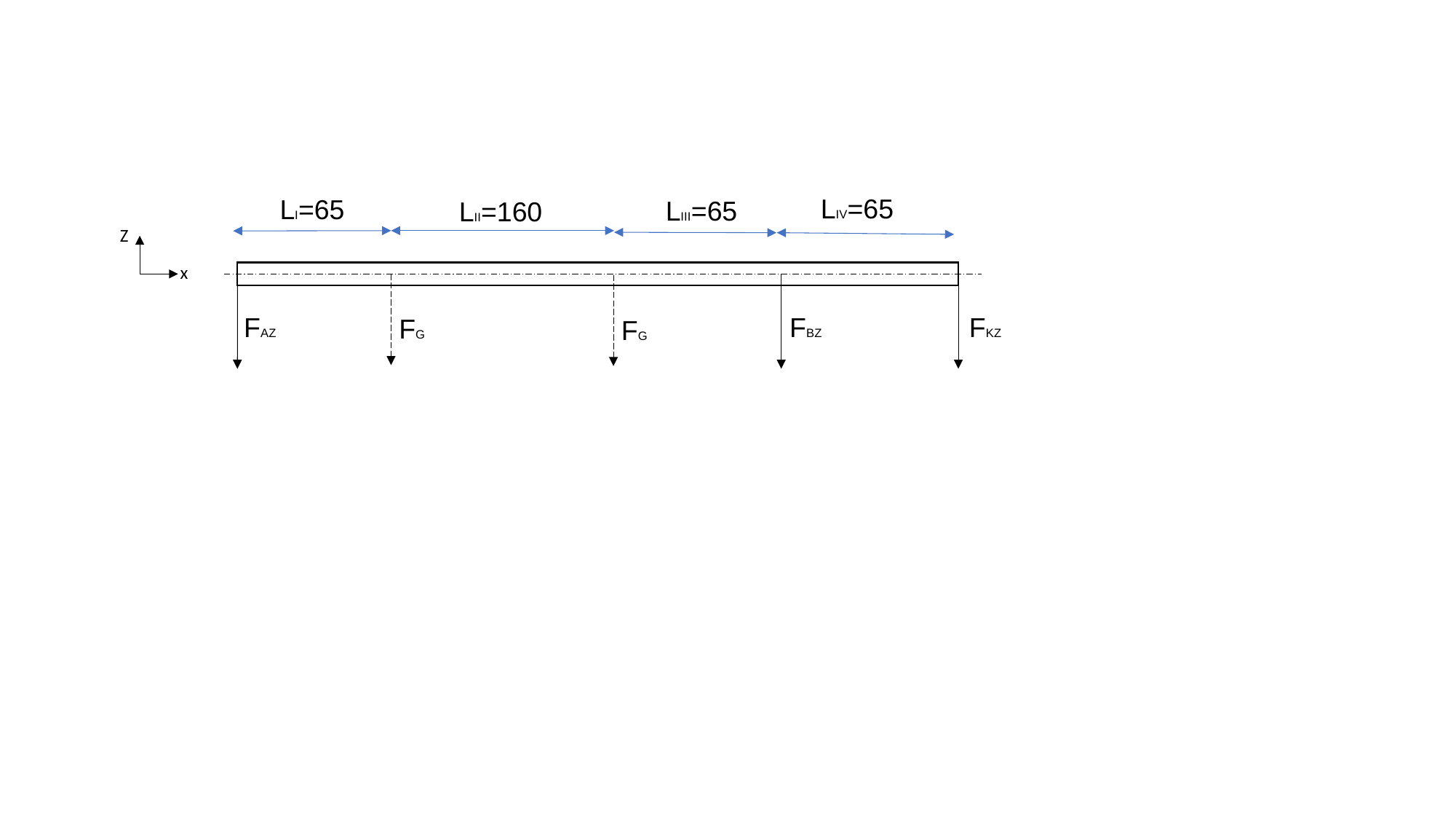

LIV=65
LI=65
LIII=65
LII=160
Z
x

FBZ
FKZ
FAZ
FG
FG